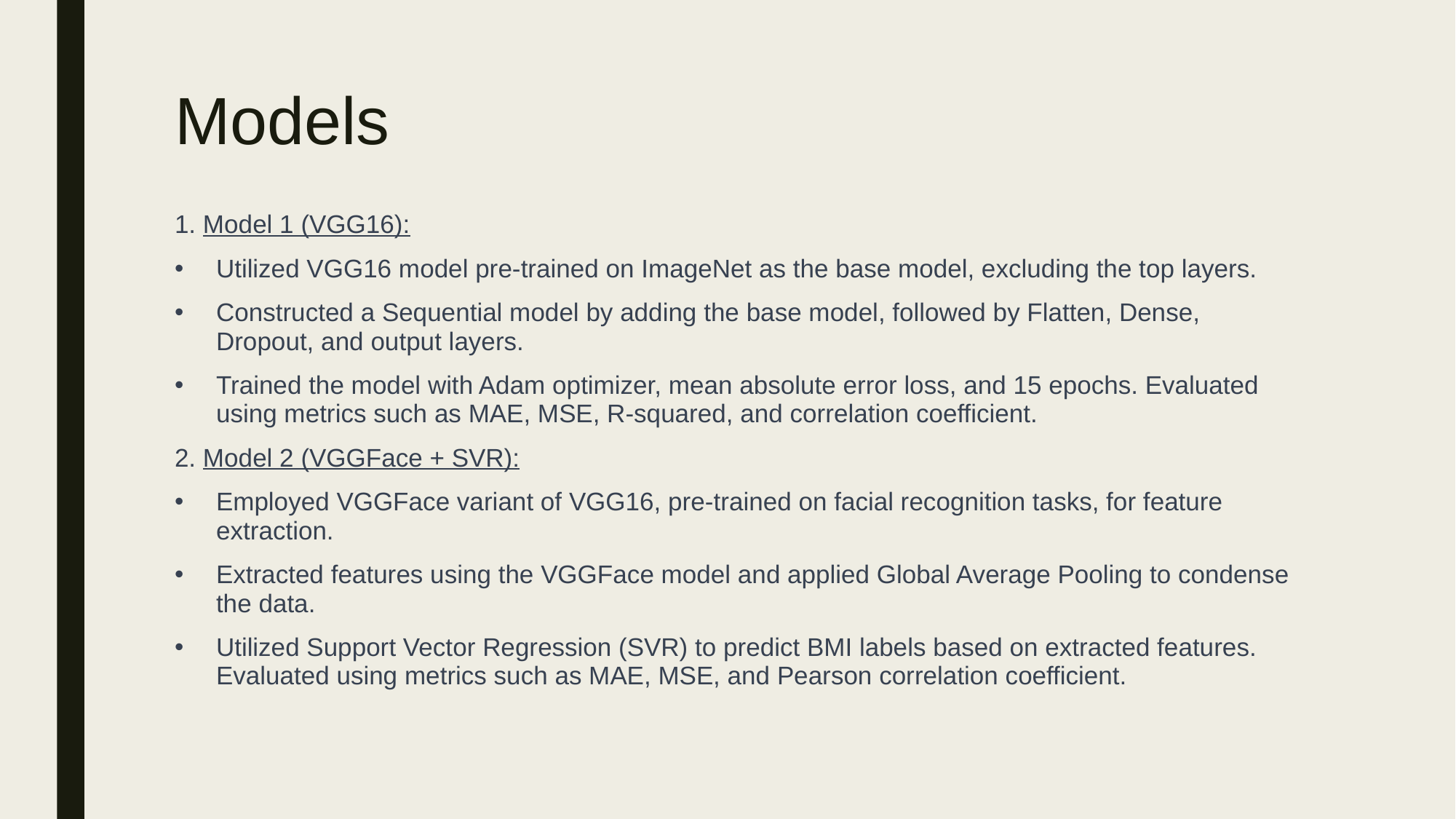

# Models
1. Model 1 (VGG16):
Utilized VGG16 model pre-trained on ImageNet as the base model, excluding the top layers.
Constructed a Sequential model by adding the base model, followed by Flatten, Dense, Dropout, and output layers.
Trained the model with Adam optimizer, mean absolute error loss, and 15 epochs. Evaluated using metrics such as MAE, MSE, R-squared, and correlation coefficient.
2. Model 2 (VGGFace + SVR):
Employed VGGFace variant of VGG16, pre-trained on facial recognition tasks, for feature extraction.
Extracted features using the VGGFace model and applied Global Average Pooling to condense the data.
Utilized Support Vector Regression (SVR) to predict BMI labels based on extracted features. Evaluated using metrics such as MAE, MSE, and Pearson correlation coefficient.